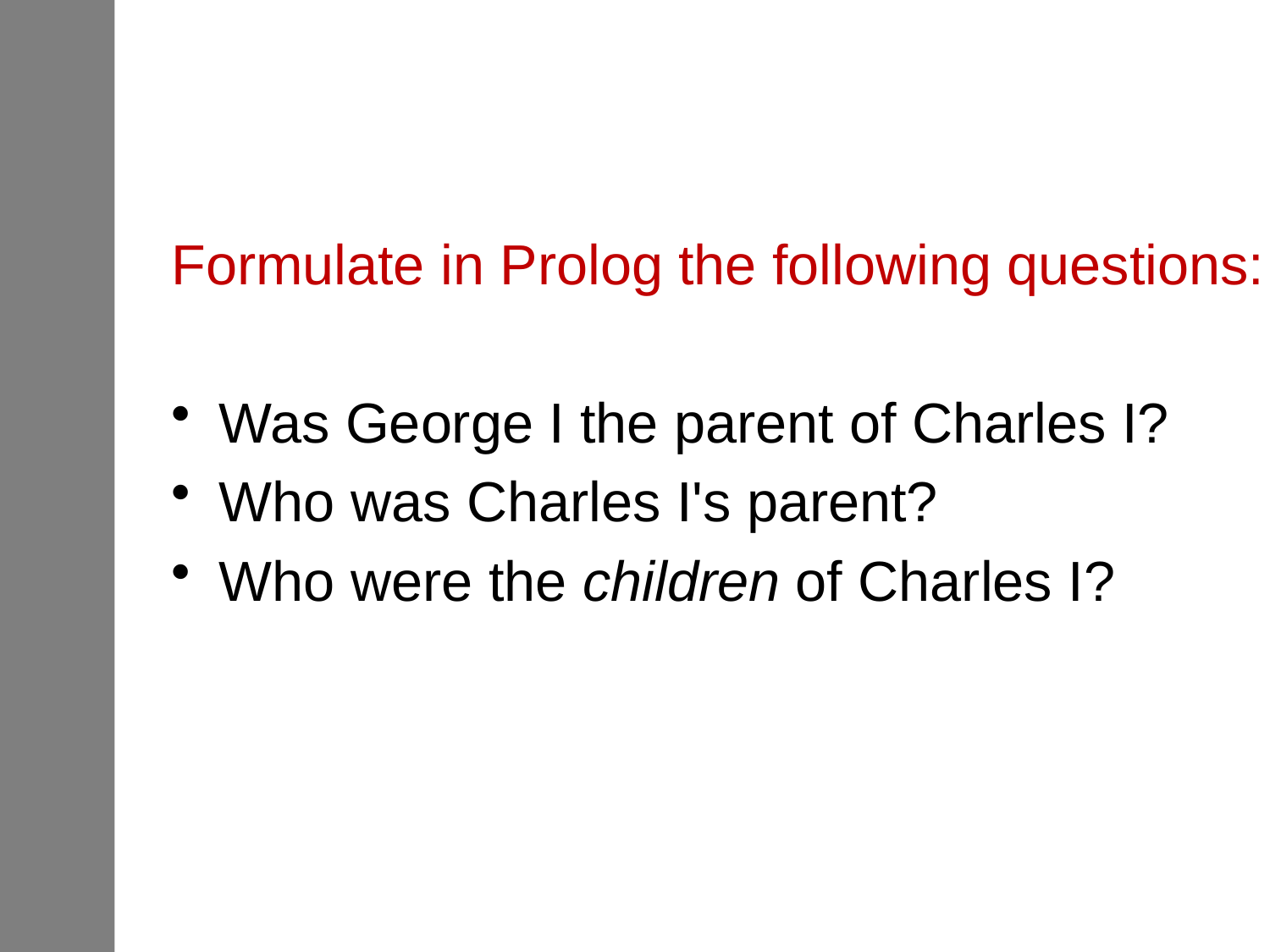

Formulate in Prolog the following questions:

Was George I the parent of Charles I?
Who was Charles I's parent?
Who were the children of Charles I?